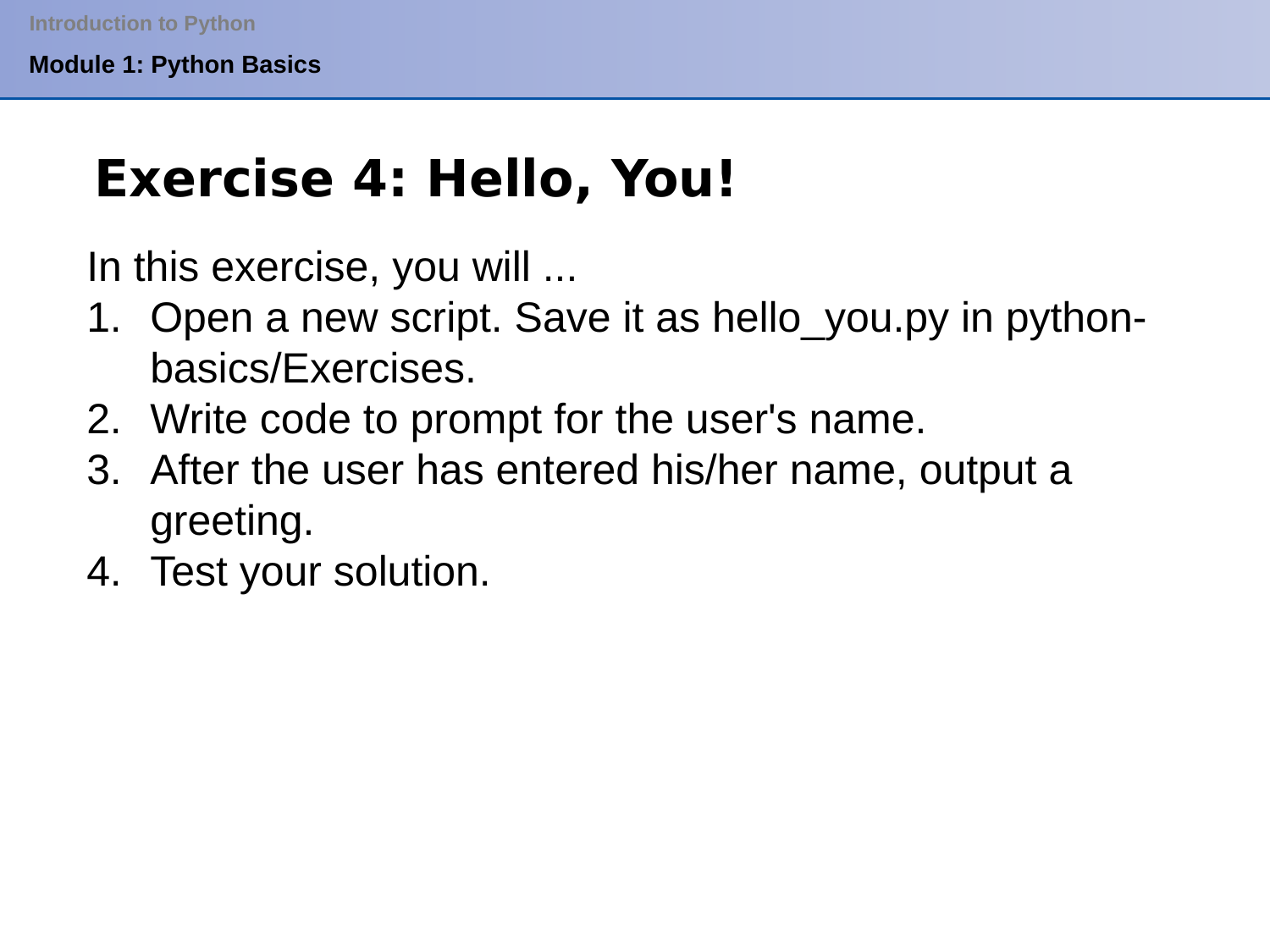

Introduction to Python
Module 1: Python Basics
Exercise 4: Hello, You!
In this exercise, you will ...
Open a new script. Save it as hello_you.py in python-basics/Exercises.
Write code to prompt for the user's name.
After the user has entered his/her name, output a greeting.
Test your solution.